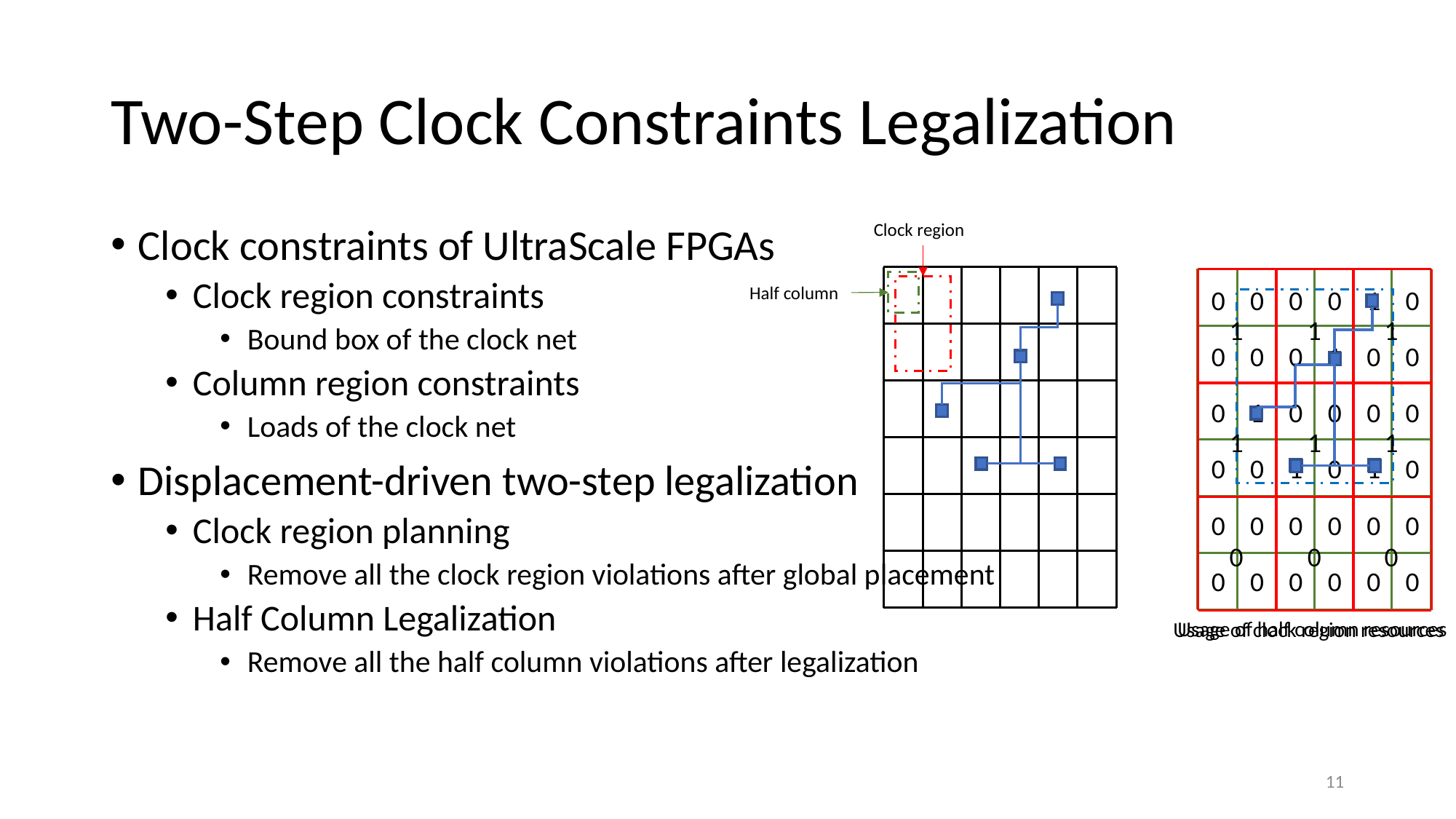

# Two-Step Clock Constraints Legalization
Clock region

Half column

Clock constraints of UltraScale FPGAs
Clock region constraints
Bound box of the clock net
Column region constraints
Loads of the clock net
Displacement-driven two-step legalization
Clock region planning
Remove all the clock region violations after global placement
Half Column Legalization
Remove all the half column violations after legalization

0
0
0
0
1
0
0
0
0
1
0
0
0
1
0
0
0
0
0
0
1
0
1
0
0
0
0
0
0
0
0
0
0
0
0
0
Usage of half column resources

1
1
1
1
1
1
0
0
0
Usage of clock region resources
11